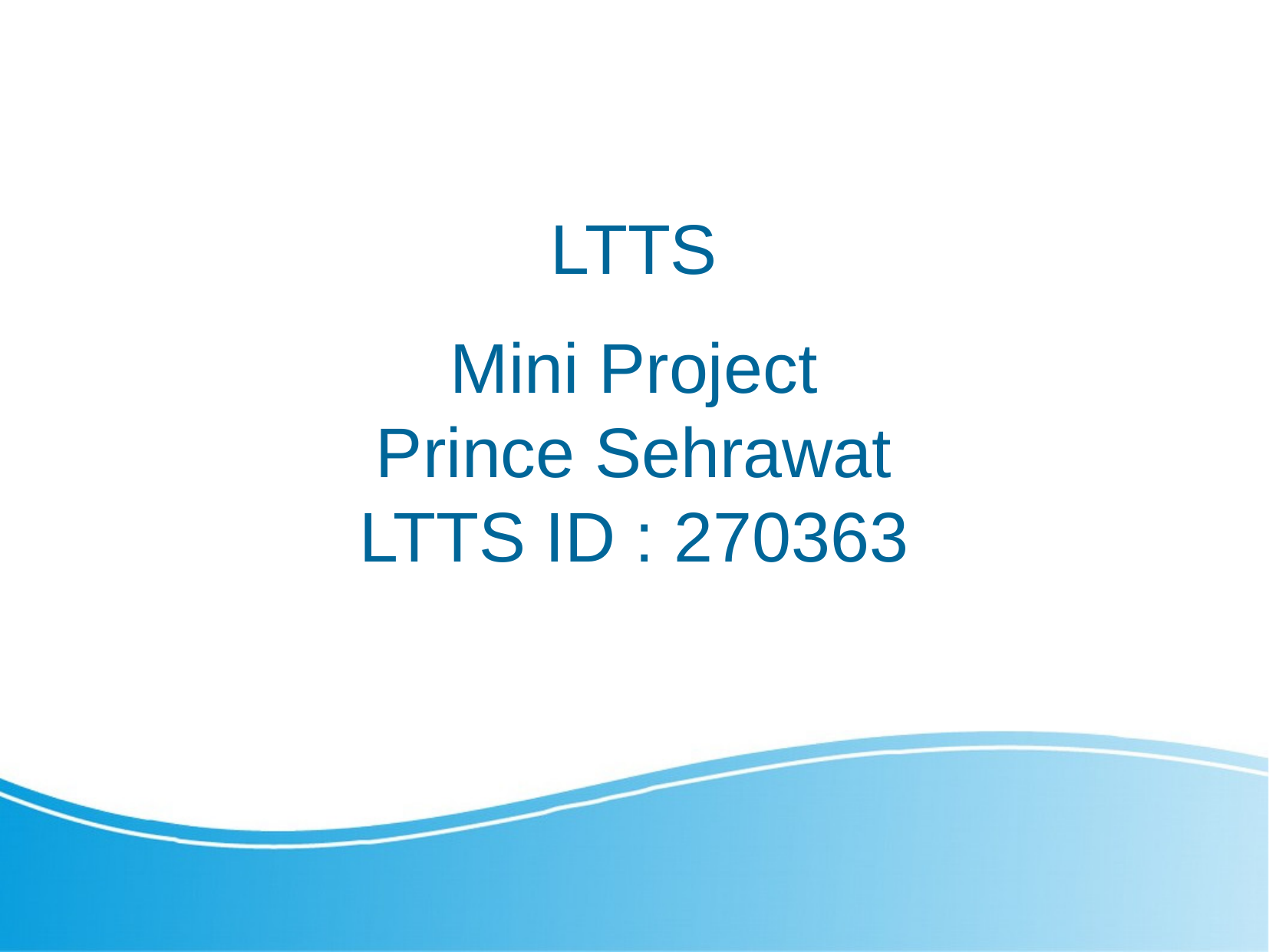

LTTS
Mini Project
Prince Sehrawat
LTTS ID : 270363